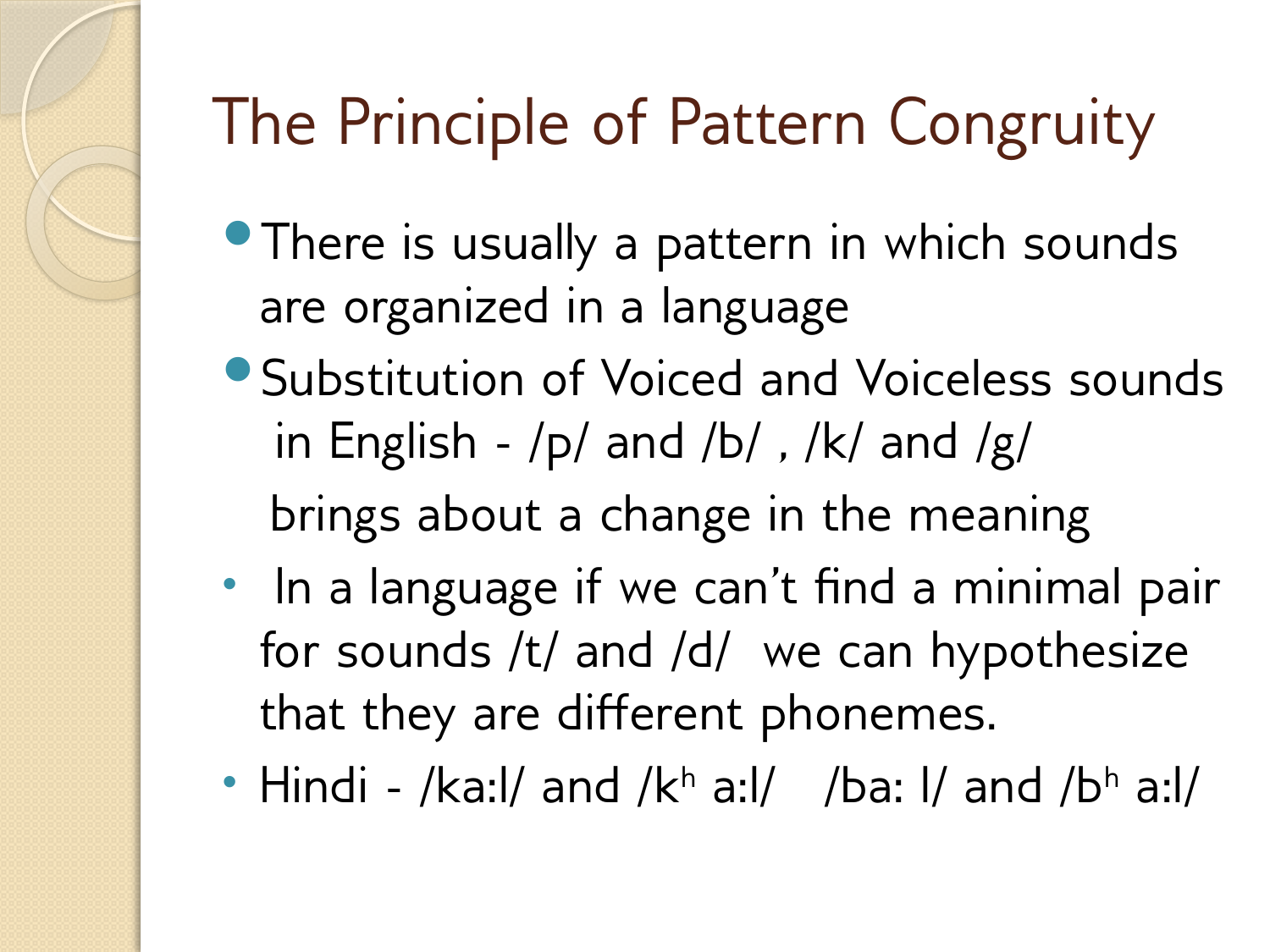

# The Principle of Pattern Congruity
There is usually a pattern in which sounds are organized in a language
Substitution of Voiced and Voiceless sounds  in English - /p/ and /b/ , /k/ and /g/
   brings about a change in the meaning
 In a language if we can’t find a minimal pair for sounds /t/ and /d/  we can hypothesize that they are different phonemes.
Hindi - /ka:l/ and /kh a:l/   /ba: l/ and /bh a:l/